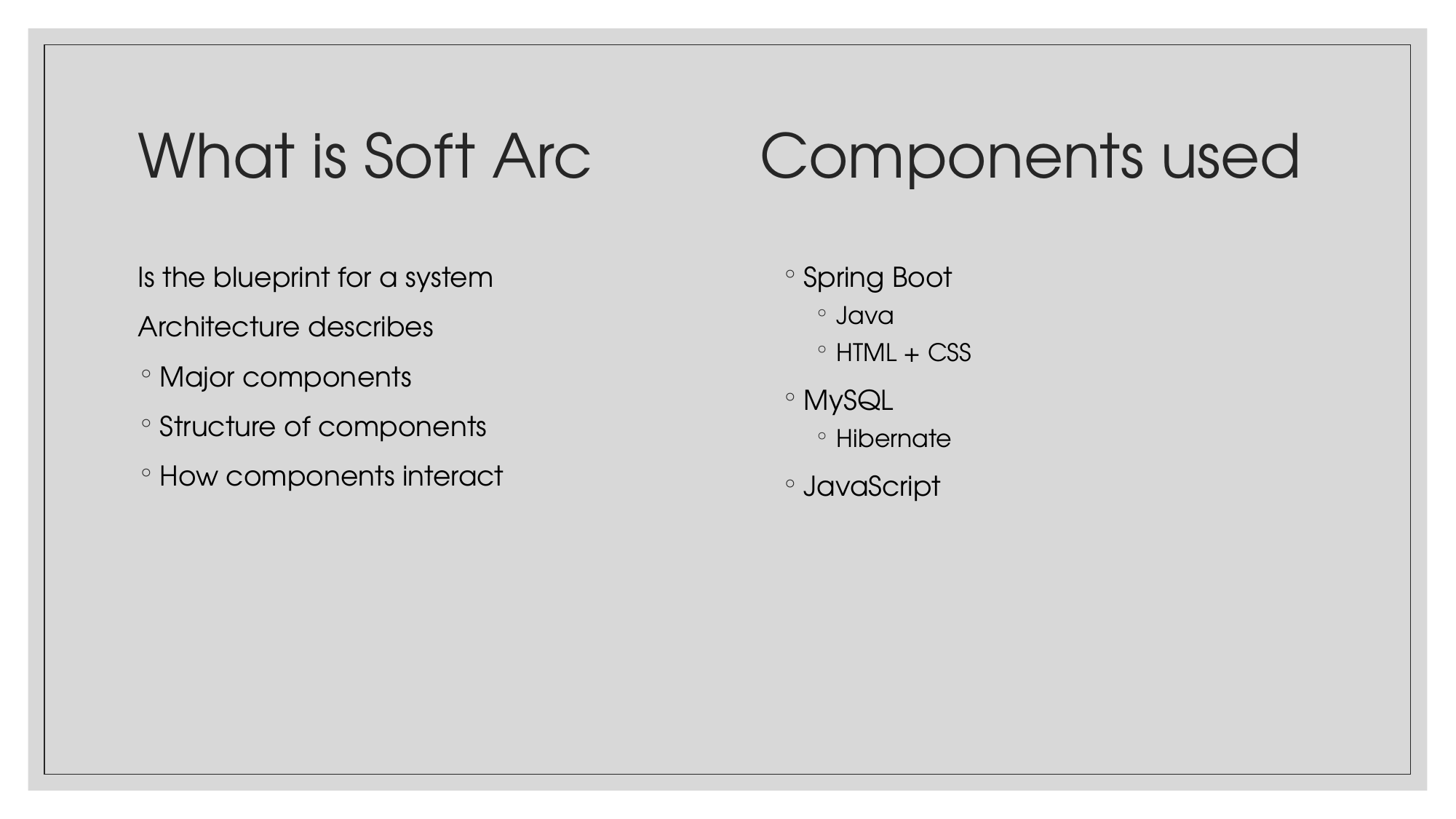

# What is Soft Arc          Components used
Is the blueprint for a system
Architecture describes
Major components
Structure of components
How components interact
Spring Boot
Java
HTML + CSS
MySQL
Hibernate
JavaScript